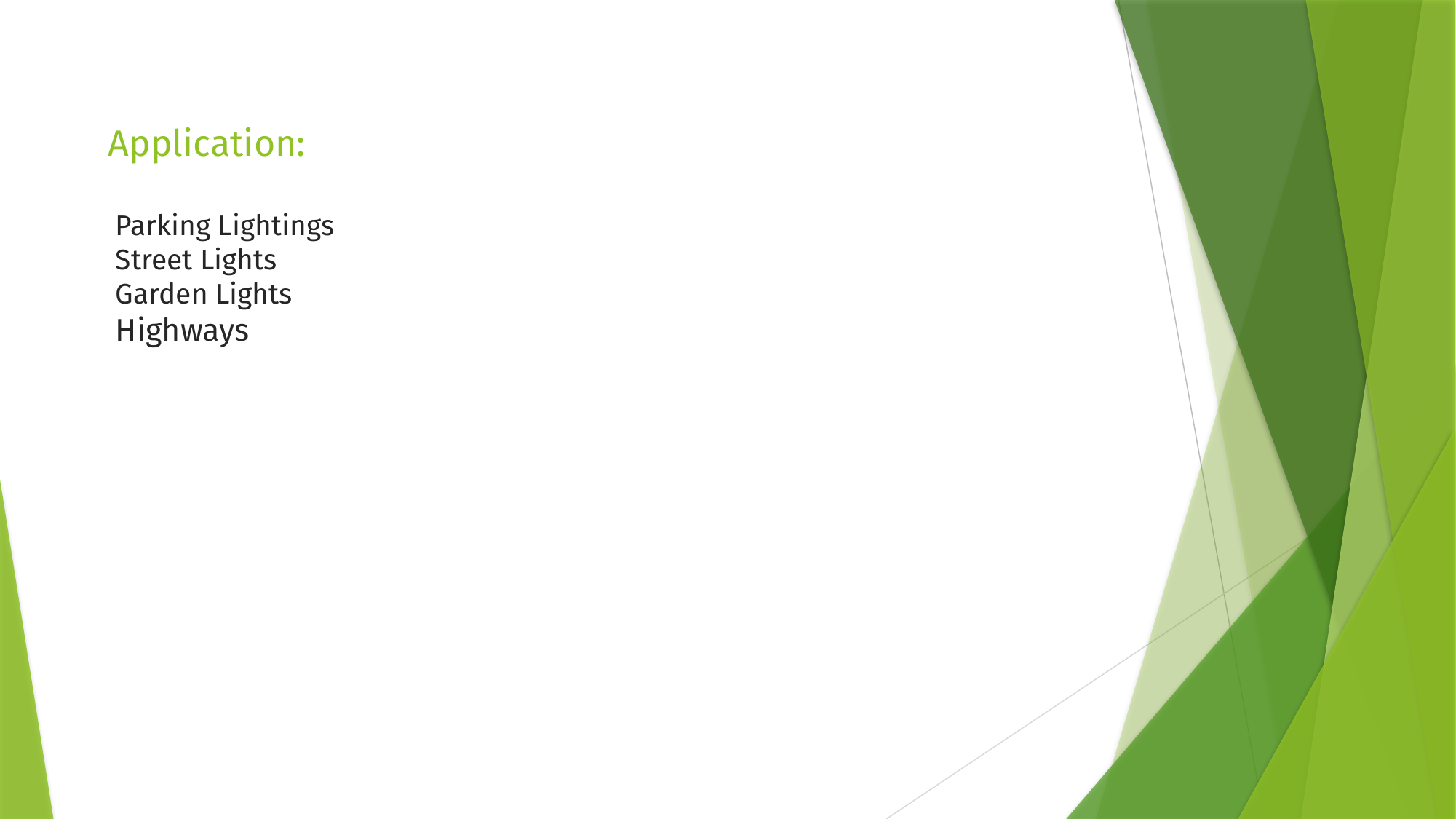

# Application: Parking Lightings Street Lights Garden Lights Highways